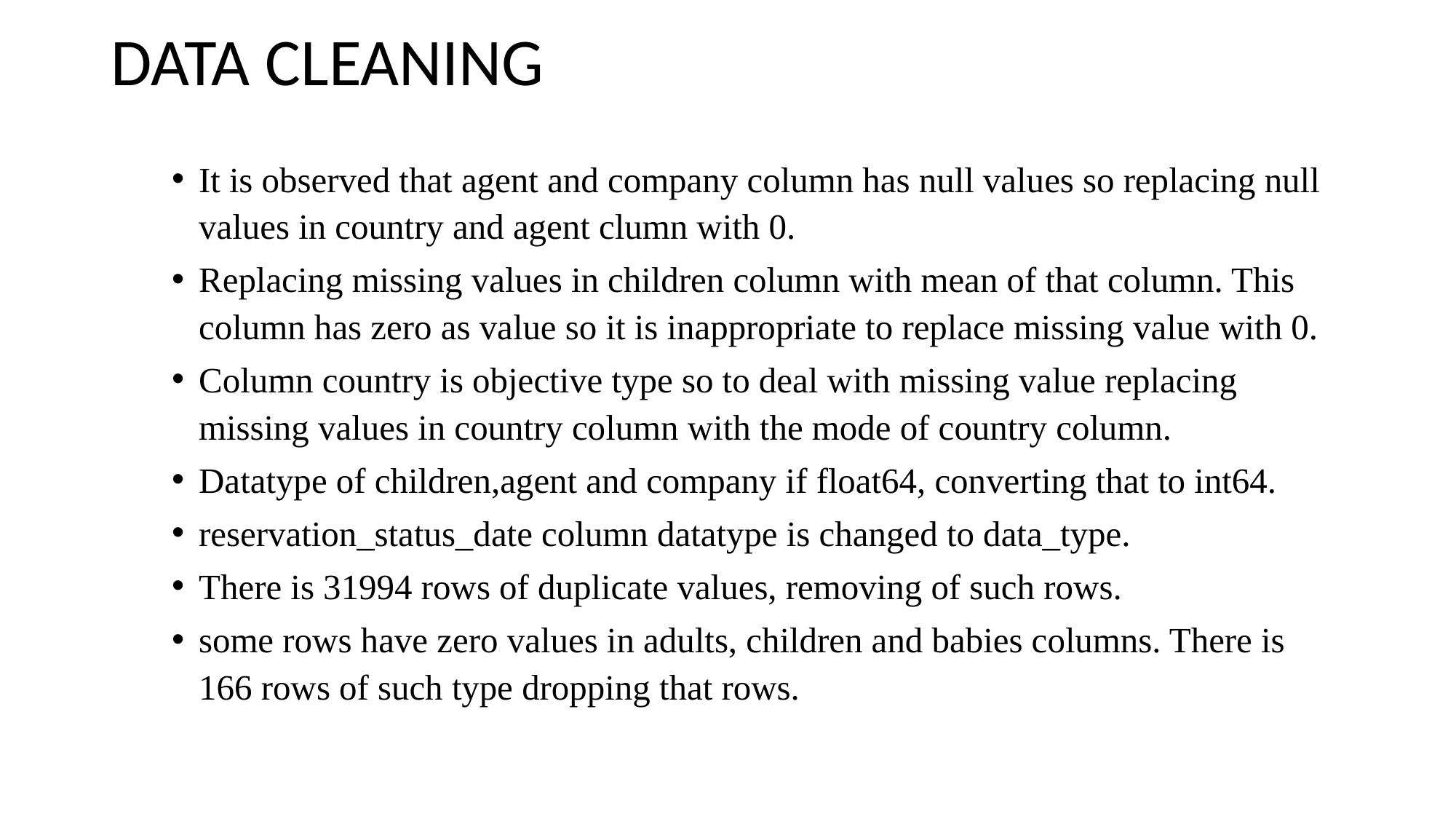

# DATA CLEANING
It is observed that agent and company column has null values so replacing null values in country and agent clumn with 0.
Replacing missing values in children column with mean of that column. This column has zero as value so it is inappropriate to replace missing value with 0.
Column country is objective type so to deal with missing value replacing missing values in country column with the mode of country column.
Datatype of children,agent and company if float64, converting that to int64.
reservation_status_date column datatype is changed to data_type.
There is 31994 rows of duplicate values, removing of such rows.
some rows have zero values in adults, children and babies columns. There is 166 rows of such type dropping that rows.